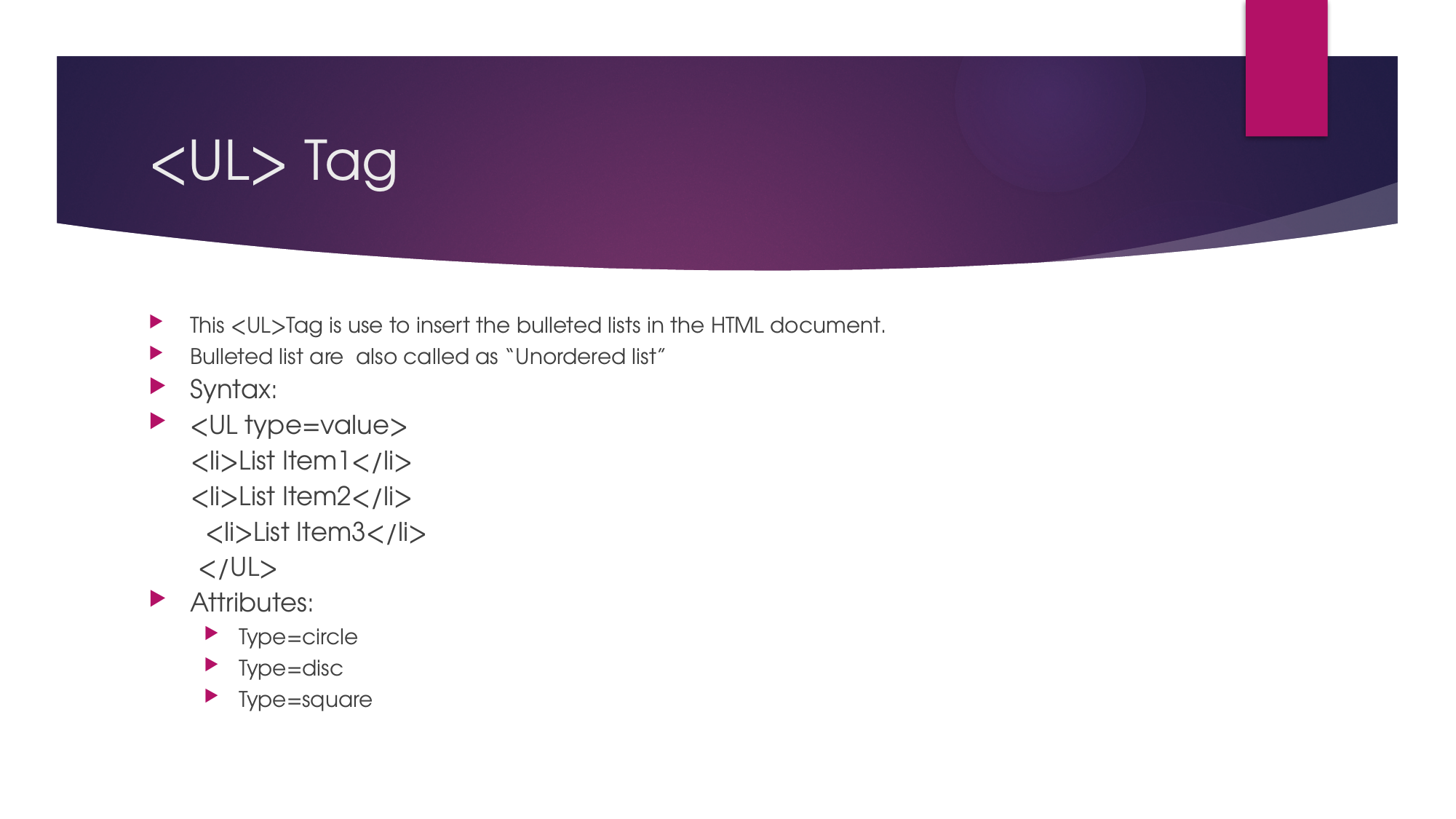

# <UL> Tag
This <UL>Tag is use to insert the bulleted lists in the HTML document.
Bulleted list are  also called as “Unordered list”
Syntax:
<UL type=value>
      <li>List Item1</li>
      <li>List Item2</li>
        <li>List Item3</li>
       </UL>
Attributes:
Type=circle
Type=disc
Type=square